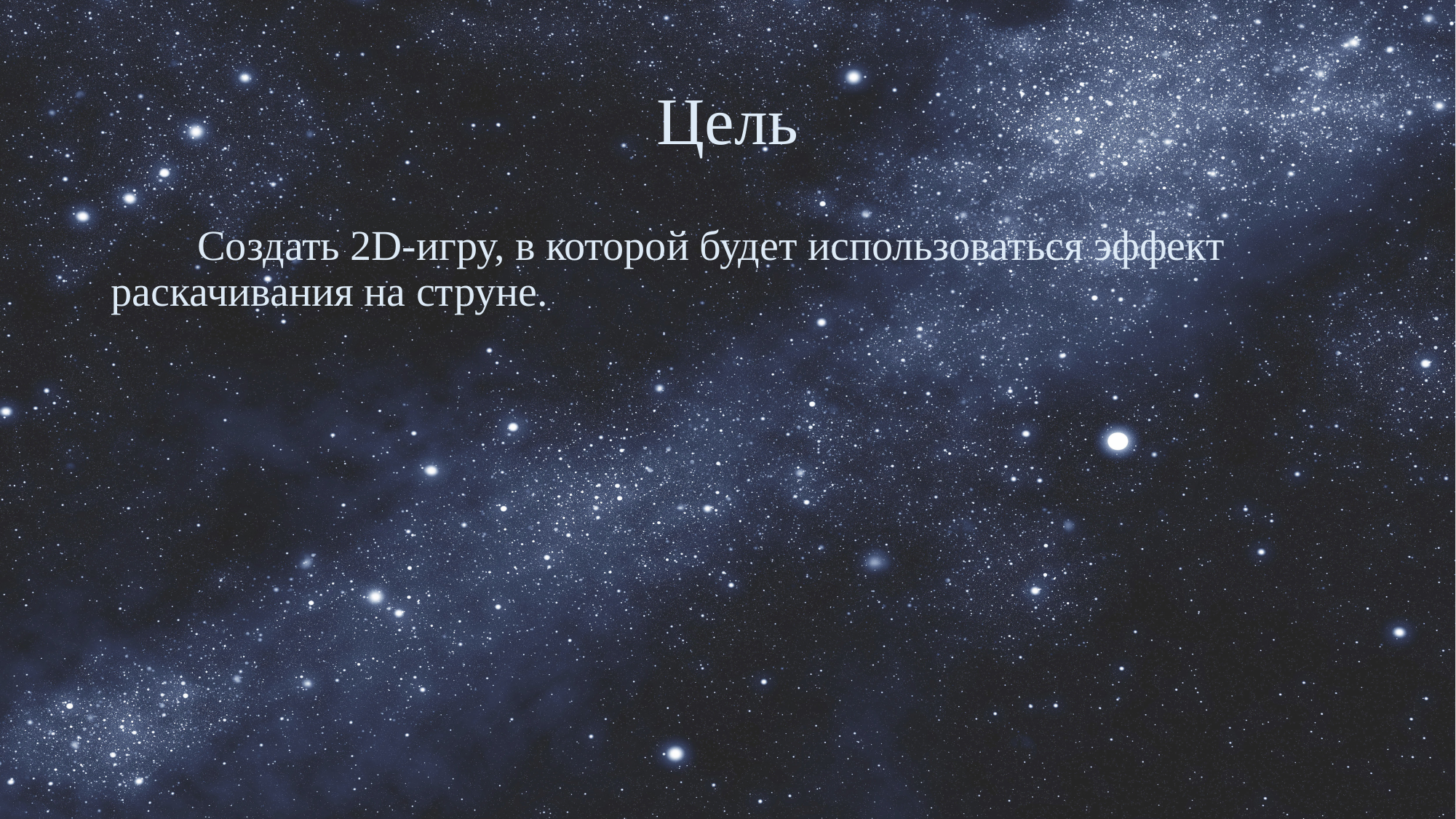

# Цель
Создать 2D-игру, в которой будет использоваться эффект раскачивания на струне.